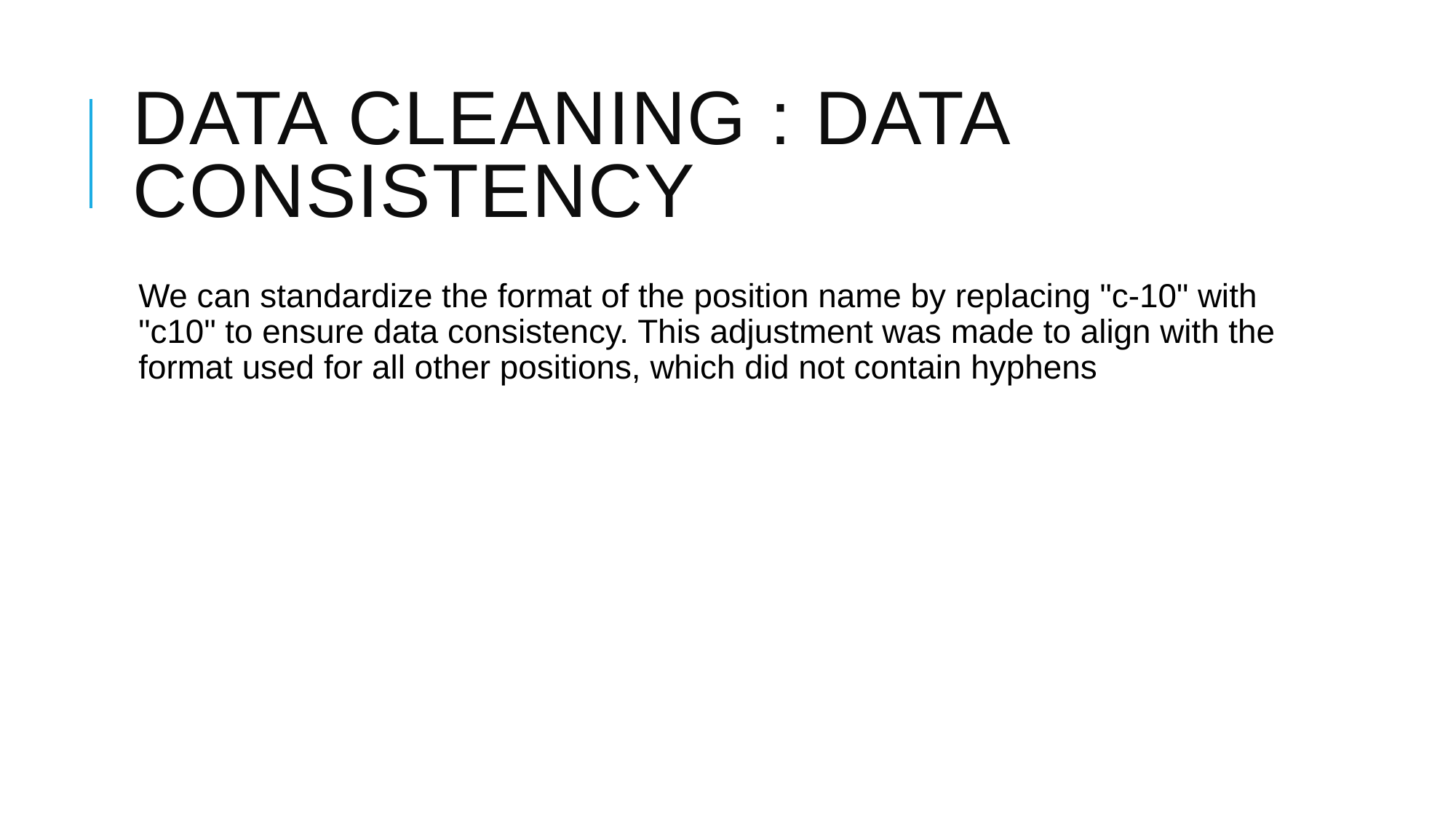

# Data cleaning : data consistency
We can standardize the format of the position name by replacing "c-10" with "c10" to ensure data consistency. This adjustment was made to align with the format used for all other positions, which did not contain hyphens